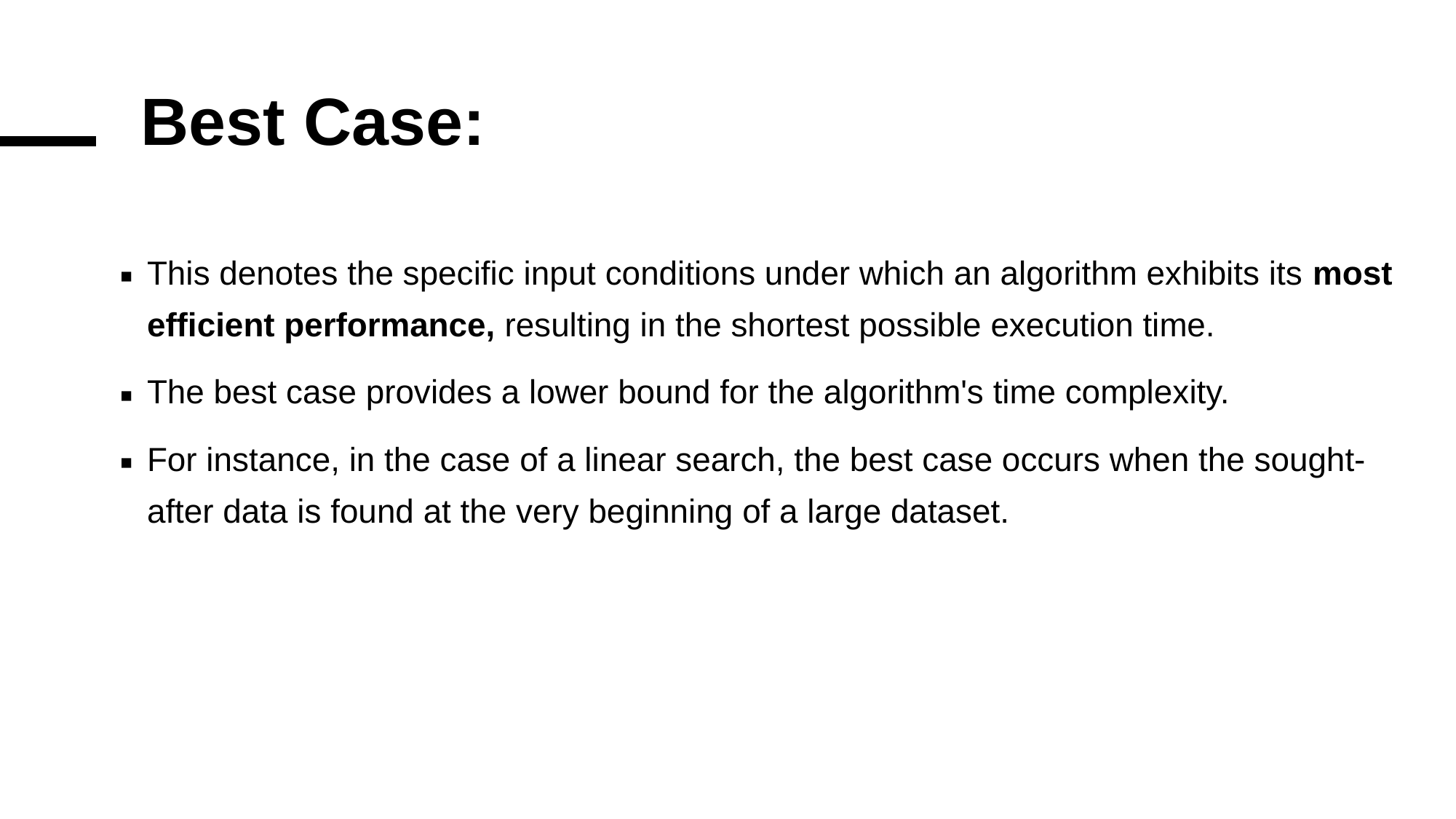

# Best Case:
This denotes the specific input conditions under which an algorithm exhibits its most efficient performance, resulting in the shortest possible execution time.
The best case provides a lower bound for the algorithm's time complexity.
For instance, in the case of a linear search, the best case occurs when the sought-after data is found at the very beginning of a large dataset.